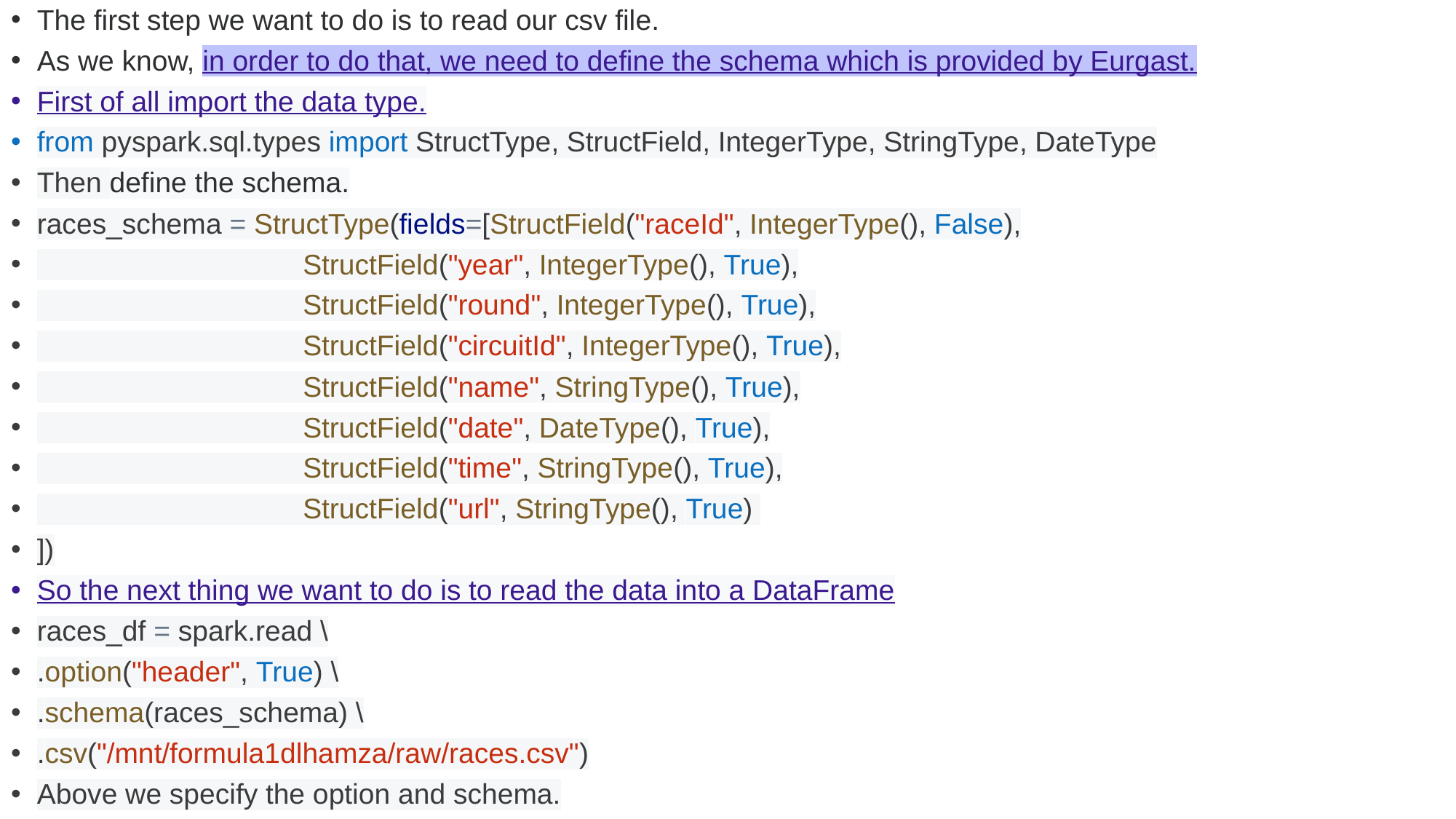

The first step we want to do is to read our csv file.
As we know, in order to do that, we need to define the schema which is provided by Eurgast.
First of all import the data type.
from pyspark.sql.types import StructType, StructField, IntegerType, StringType, DateType
Then define the schema.
races_schema = StructType(fields=[StructField("raceId", IntegerType(), False),
                                  StructField("year", IntegerType(), True),
                                  StructField("round", IntegerType(), True),
                                  StructField("circuitId", IntegerType(), True),
                                  StructField("name", StringType(), True),
                                  StructField("date", DateType(), True),
                                  StructField("time", StringType(), True),
                                  StructField("url", StringType(), True)
])
So the next thing we want to do is to read the data into a DataFrame
races_df = spark.read \
.option("header", True) \
.schema(races_schema) \
.csv("/mnt/formula1dlhamza/raw/races.csv")
Above we specify the option and schema.